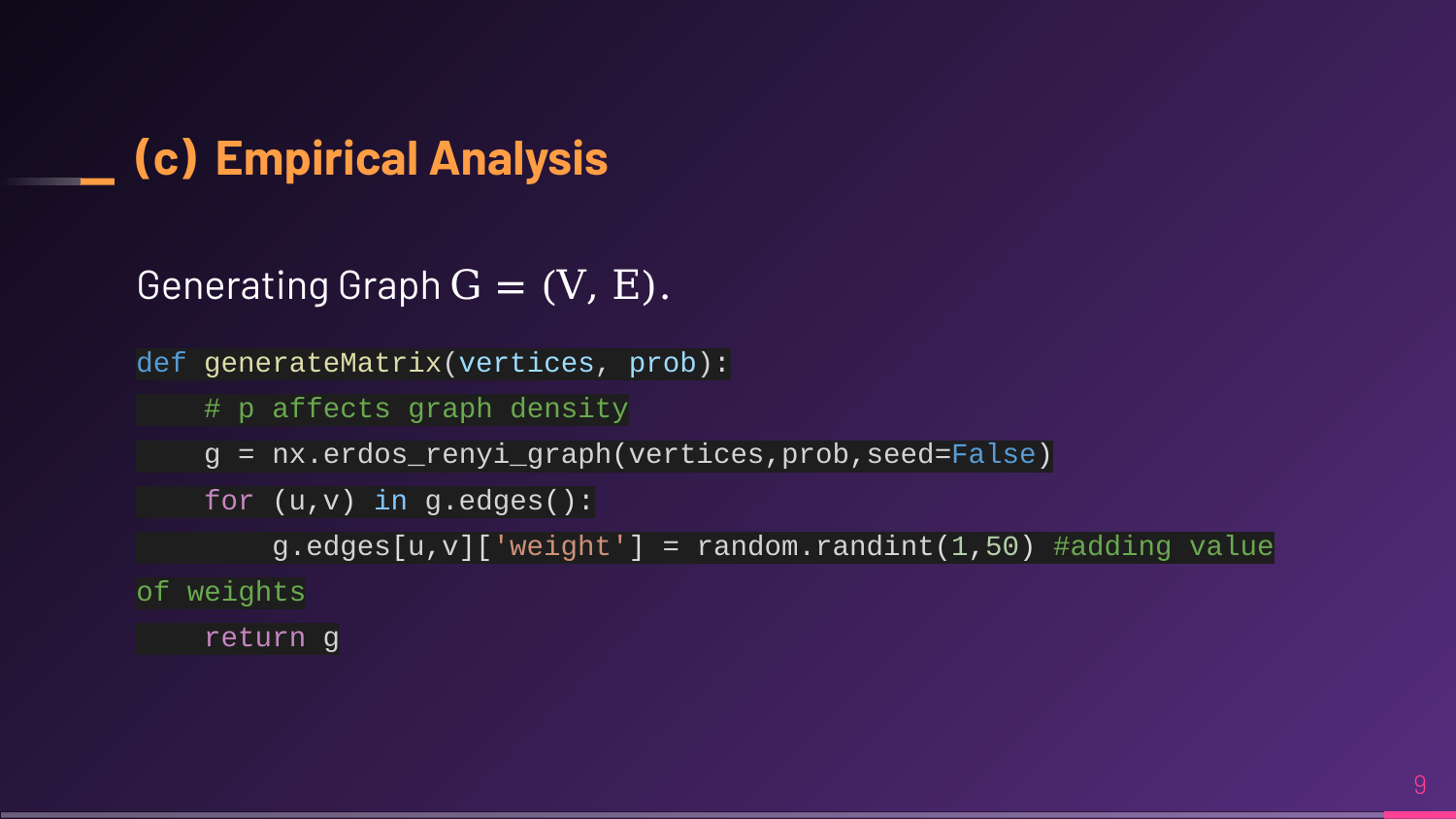

# (c)  Empirical Analysis
Generating Graph G = (V, E).
def generateMatrix(vertices, prob):
    # p affects graph density
    g = nx.erdos_renyi_graph(vertices,prob,seed=False)
    for (u,v) in g.edges():
        g.edges[u,v]['weight'] = random.randint(1,50) #adding value of weights
    return g

9